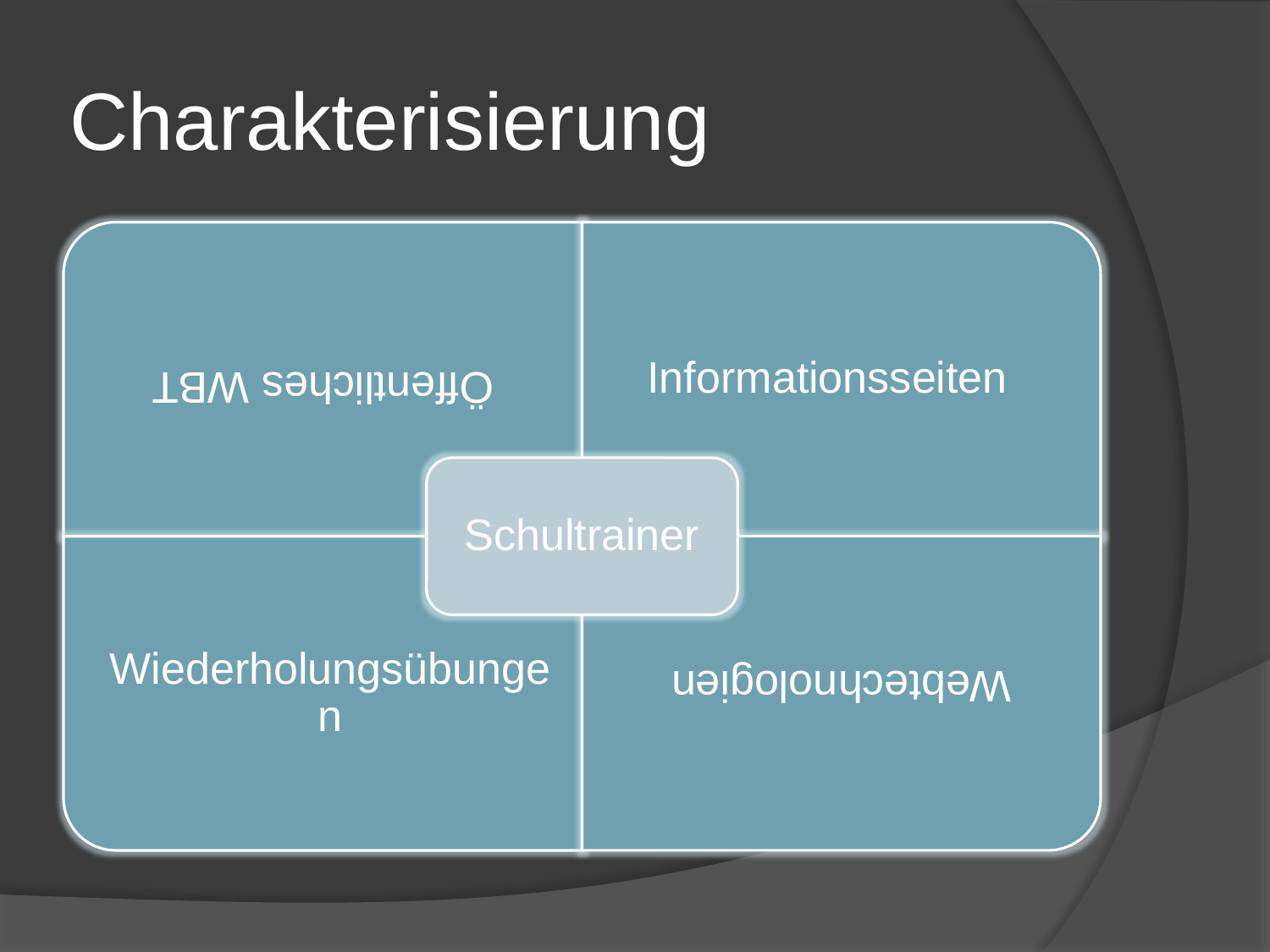

# Charakterisierung
Öffentliches WBT
Informationsseiten
Wiederholungsübungen
Webtechnologien
Schultrainer